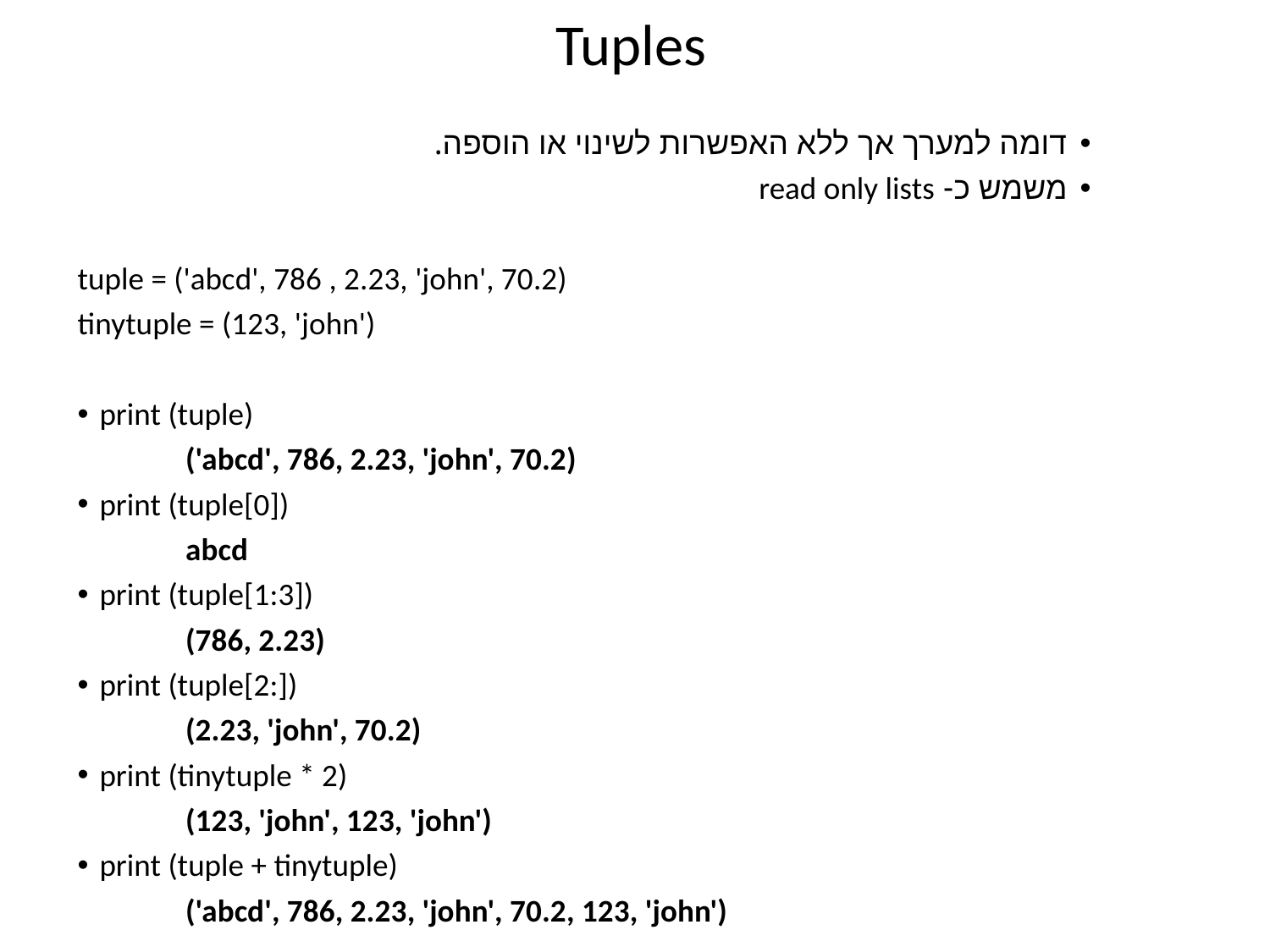

# Tuples
דומה למערך אך ללא האפשרות לשינוי או הוספה.
משמש כ- read only lists

tuple = ('abcd', 786 , 2.23, 'john', 70.2)
tinytuple = (123, 'john')

print (tuple)
	('abcd', 786, 2.23, 'john', 70.2)
print (tuple[0])
	abcd
print (tuple[1:3])
	(786, 2.23)
print (tuple[2:])
	(2.23, 'john', 70.2)
print (tinytuple * 2)
	(123, 'john', 123, 'john')
print (tuple + tinytuple)
	('abcd', 786, 2.23, 'john', 70.2, 123, 'john')